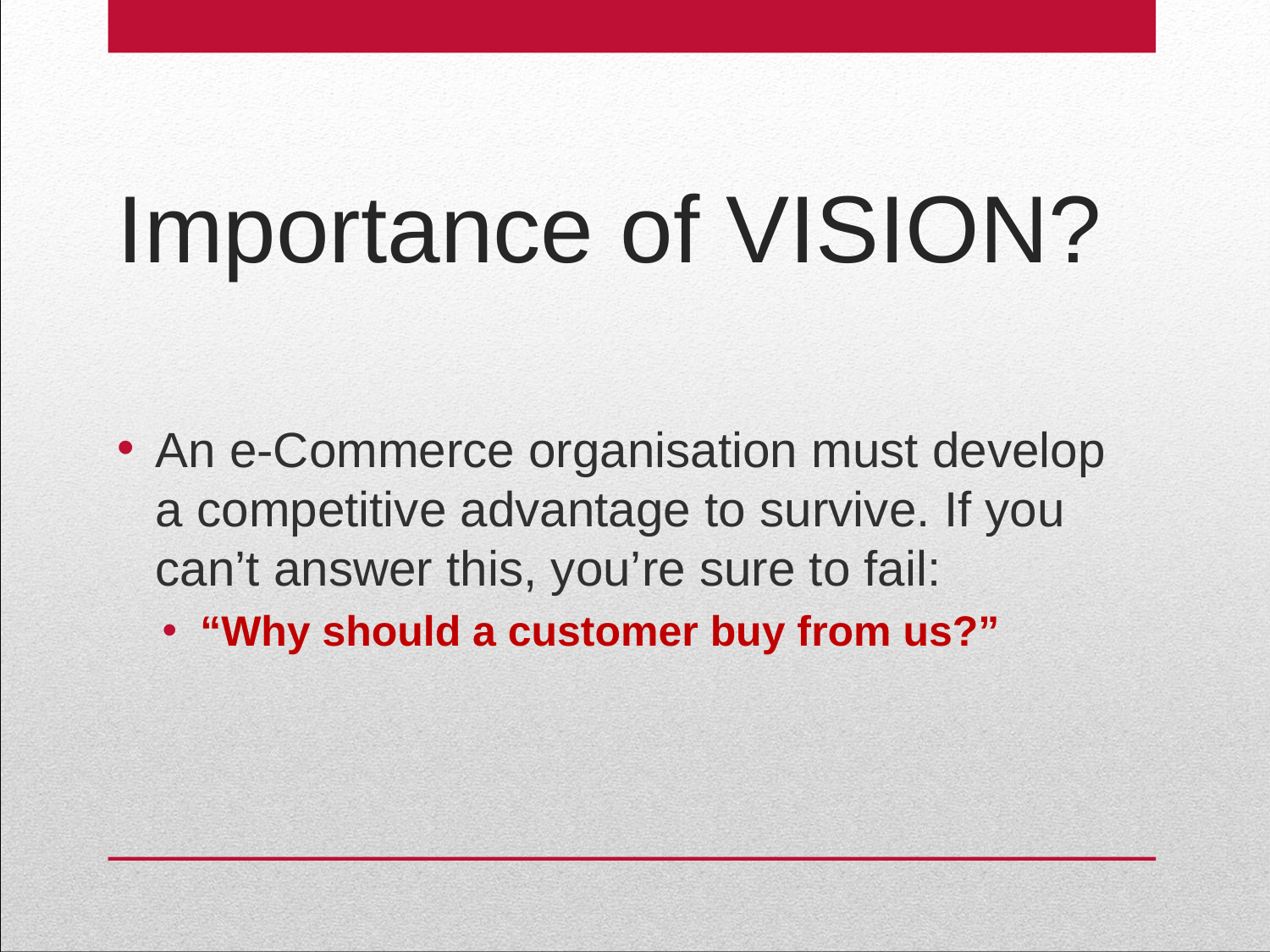

# Importance of VISION?
An e-Commerce organisation must develop a competitive advantage to survive. If you can’t answer this, you’re sure to fail:
“Why should a customer buy from us?”